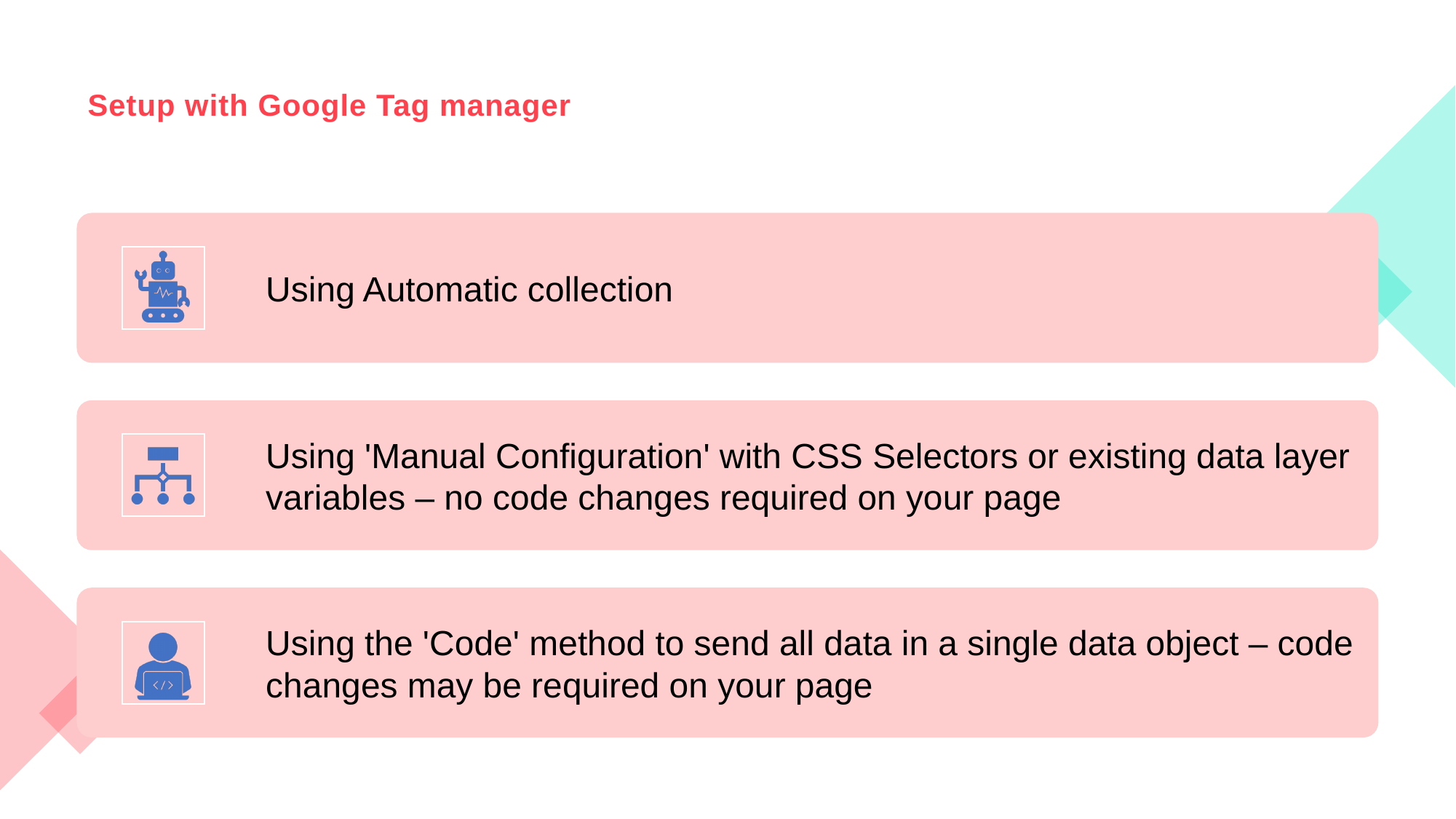

# Setup with Google Tag manager

Using Automatic collection
Using 'Manual Configuration' with CSS Selectors or existing data layer variables – no code changes required on your page
Using the 'Code' method to send all data in a single data object – code changes may be required on your page